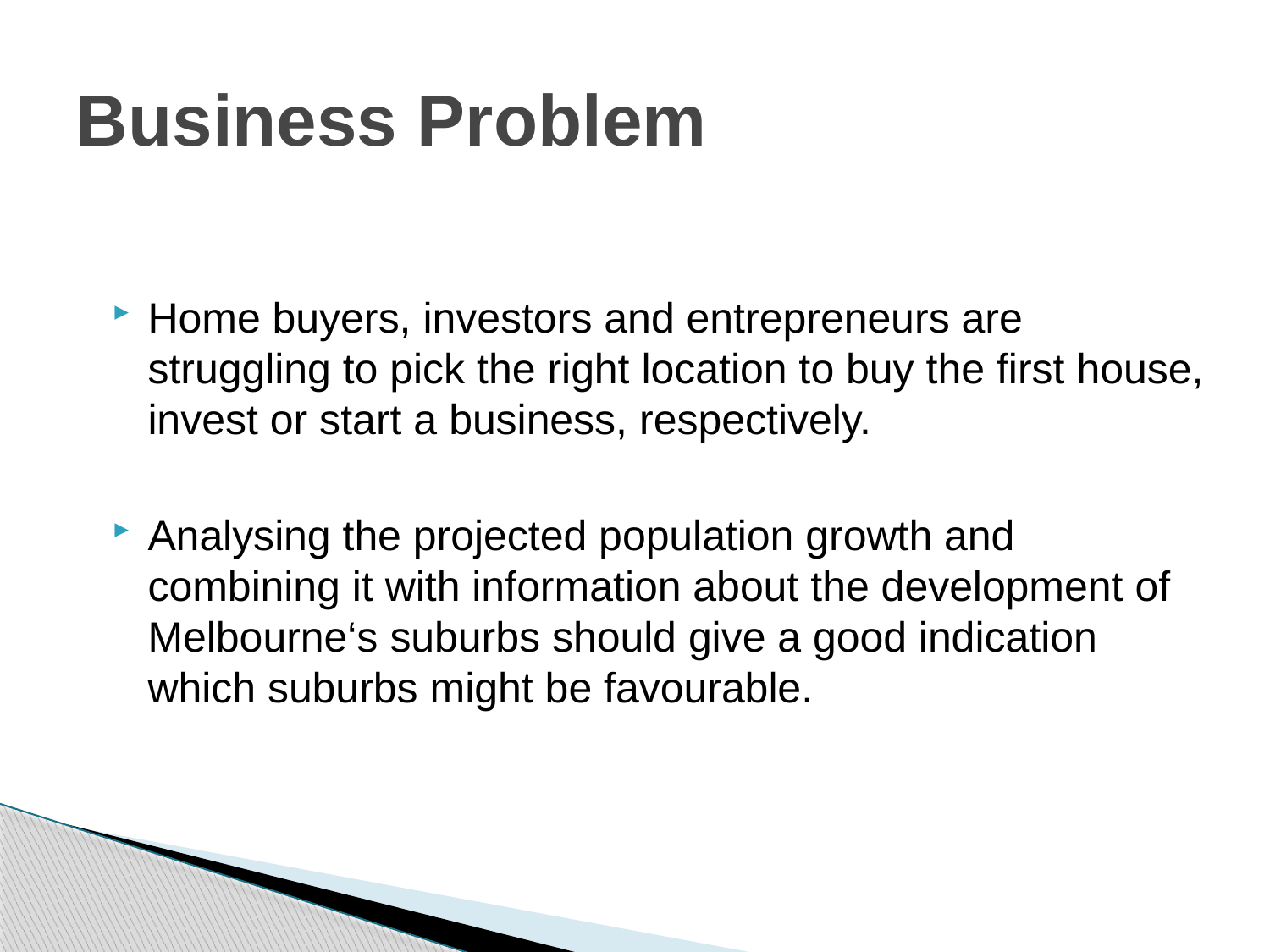

# Business Problem

Home buyers, investors and entrepreneurs are struggling to pick the right location to buy the first house, invest or start a business, respectively.

Analysing the projected population growth and combining it with information about the development of Melbourne‘s suburbs should give a good indication which suburbs might be favourable.